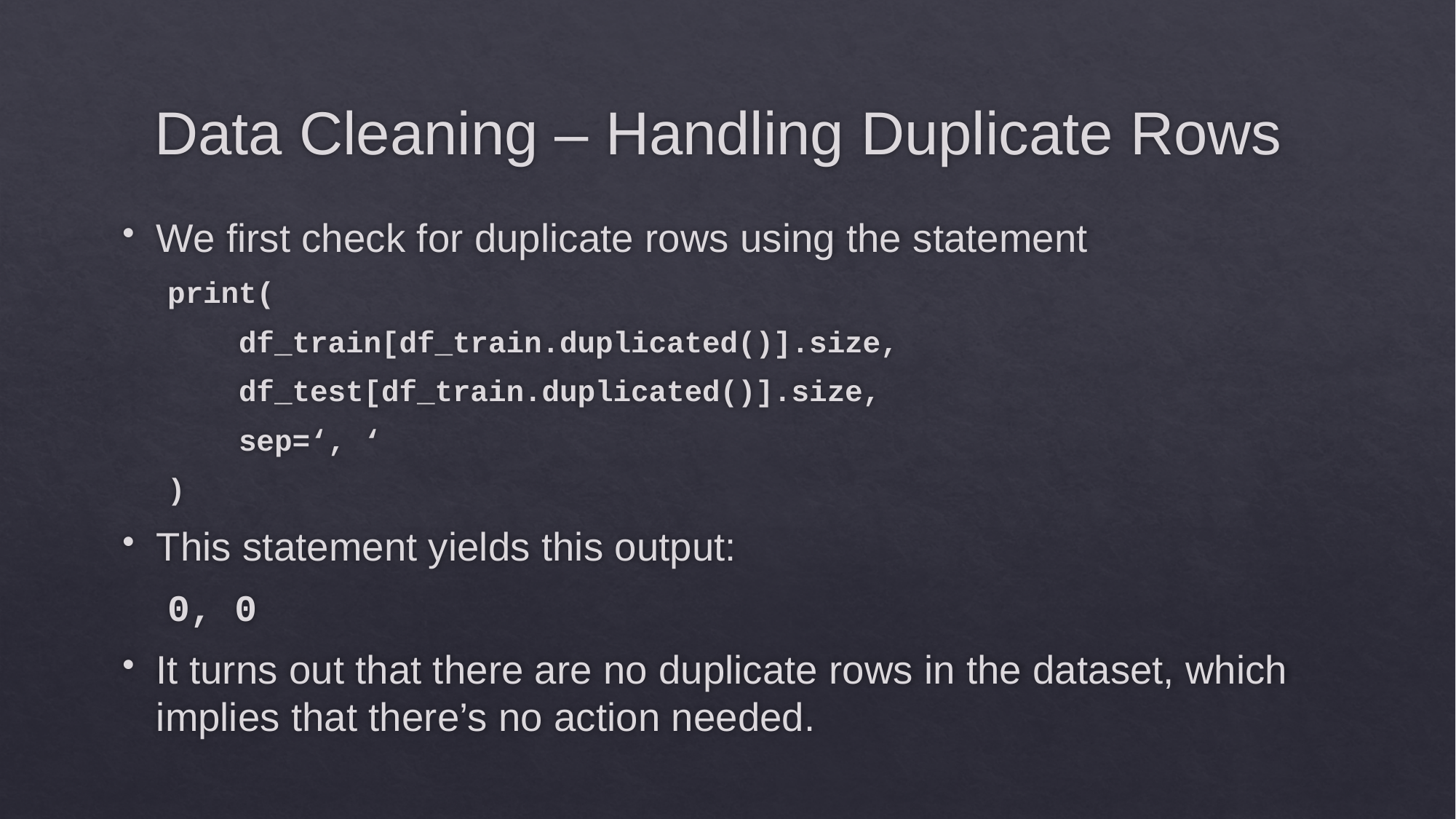

# Data Cleaning – Handling Duplicate Rows
We first check for duplicate rows using the statement
print(
    df_train[df_train.duplicated()].size,
    df_test[df_train.duplicated()].size,
    sep=‘, ‘
)
This statement yields this output:
0, 0
It turns out that there are no duplicate rows in the dataset, which implies that there’s no action needed.